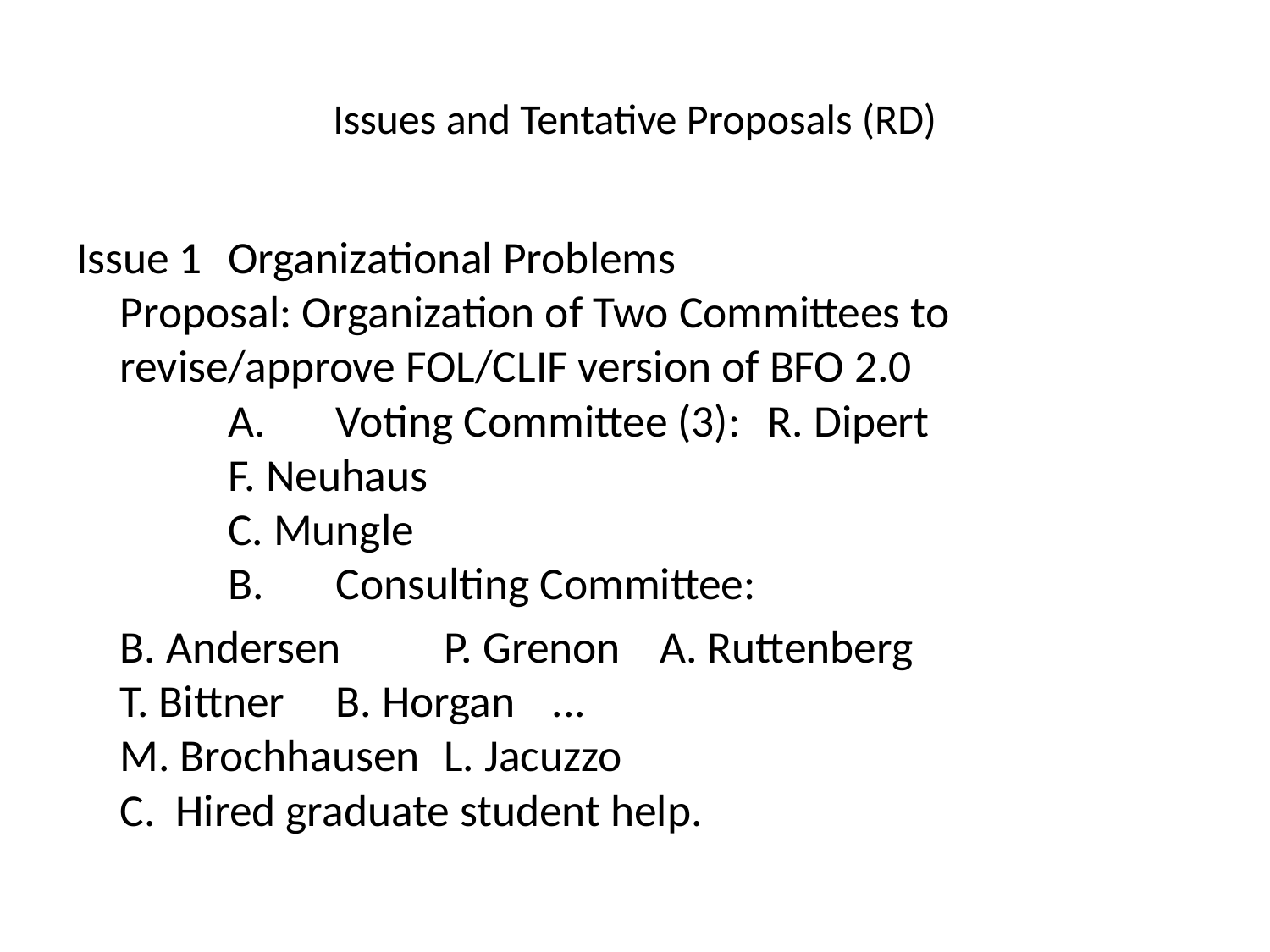

# Issues and Tentative Proposals (RD)
Issue 1	Organizational Problems
Proposal: Organization of Two Committees to revise/approve FOL/CLIF version of BFO 2.0
 	A.	Voting Committee (3): 	R. Dipert
 										F. Neuhaus
 										C. Mungle
 	B.	Consulting Committee:
			B. Andersen		P. Grenon	A. Ruttenberg
		T. Bittner			B. Horgan	...
		M. Brochhausen	L. Jacuzzo
	C.  Hired graduate student help.